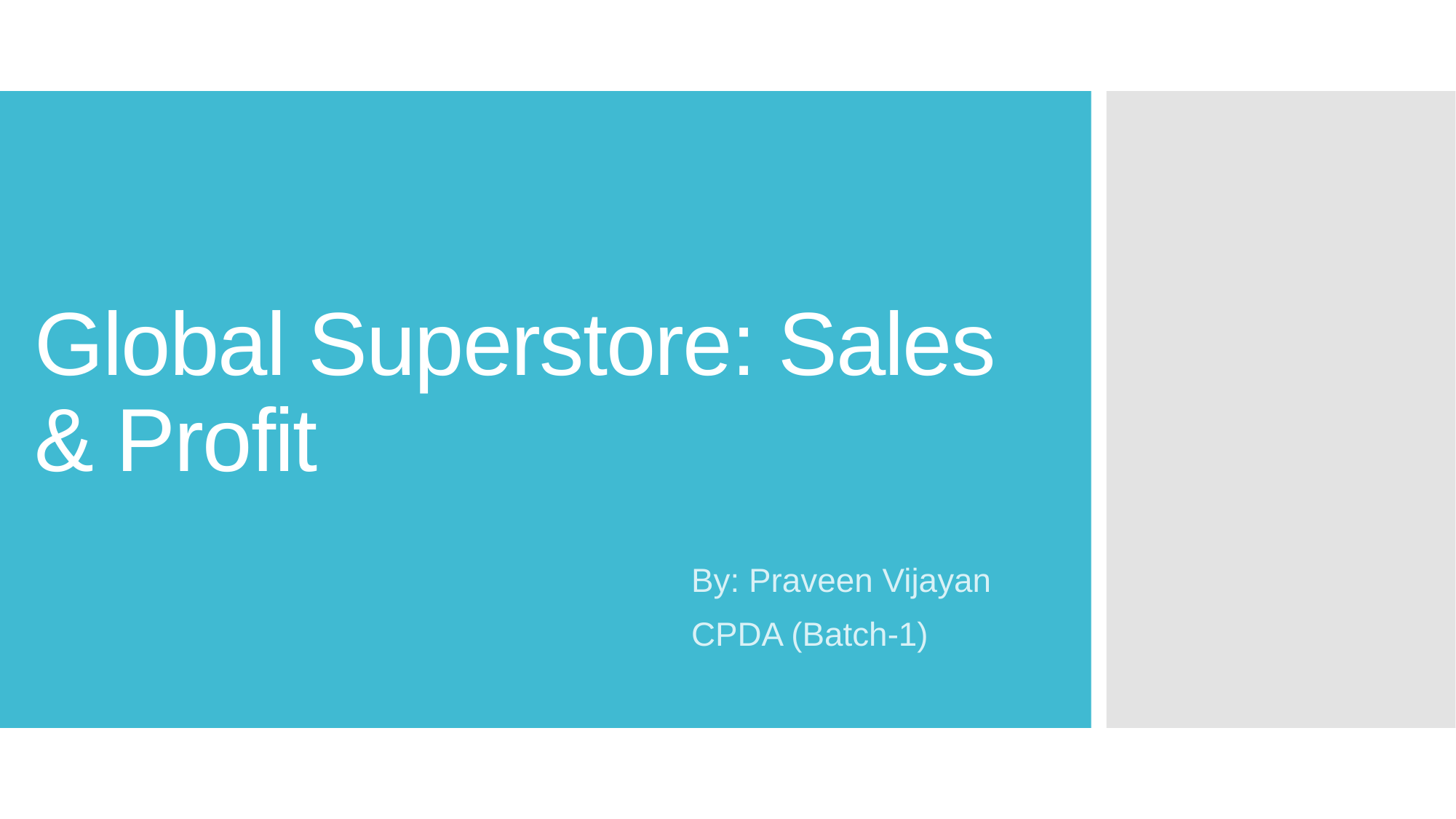

# Global Superstore: Sales & Profit
By: Praveen Vijayan
CPDA (Batch-1)